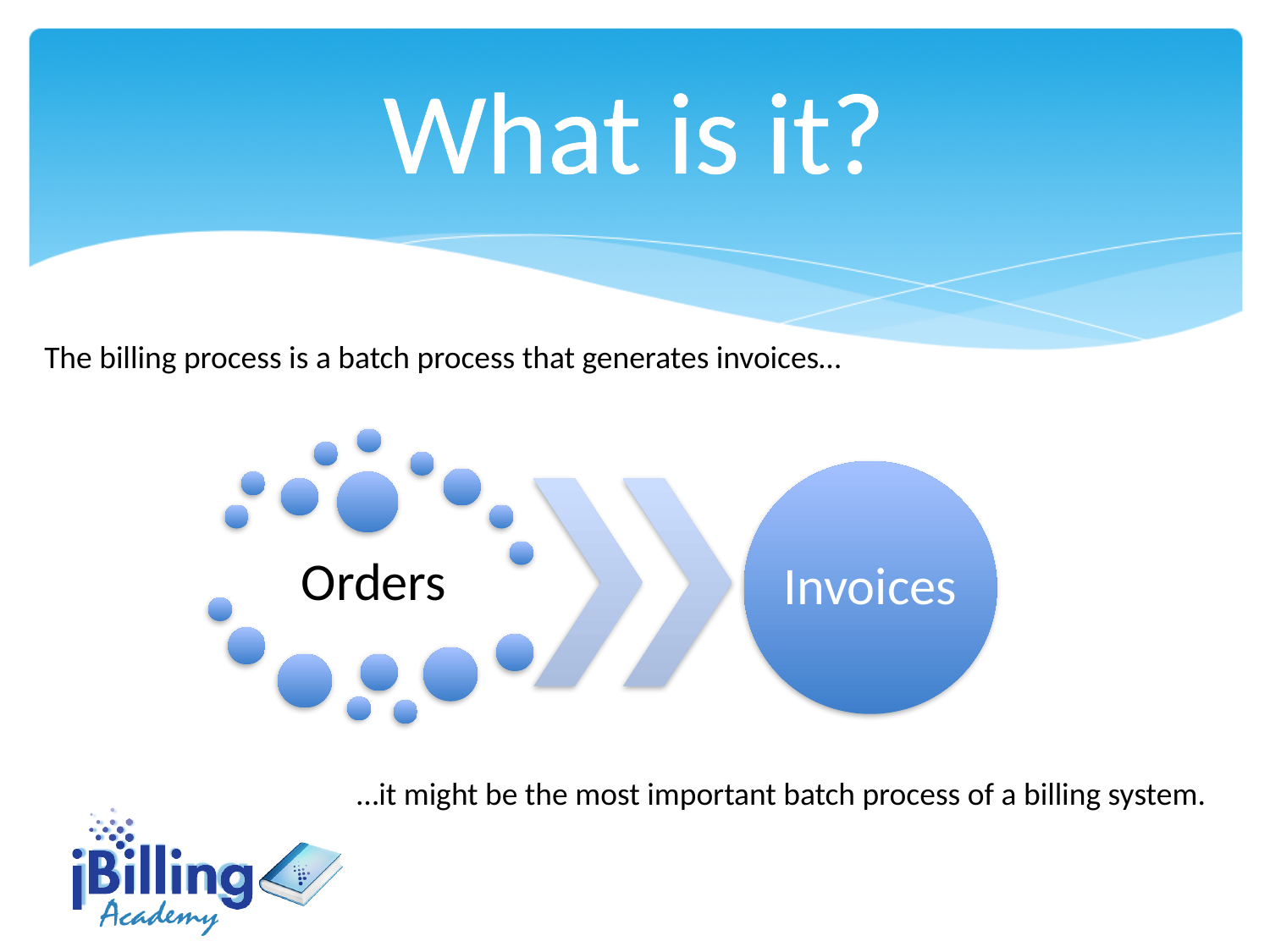

What is it?
The billing process is a batch process that generates invoices…
Orders
Invoices
…it might be the most important batch process of a billing system.